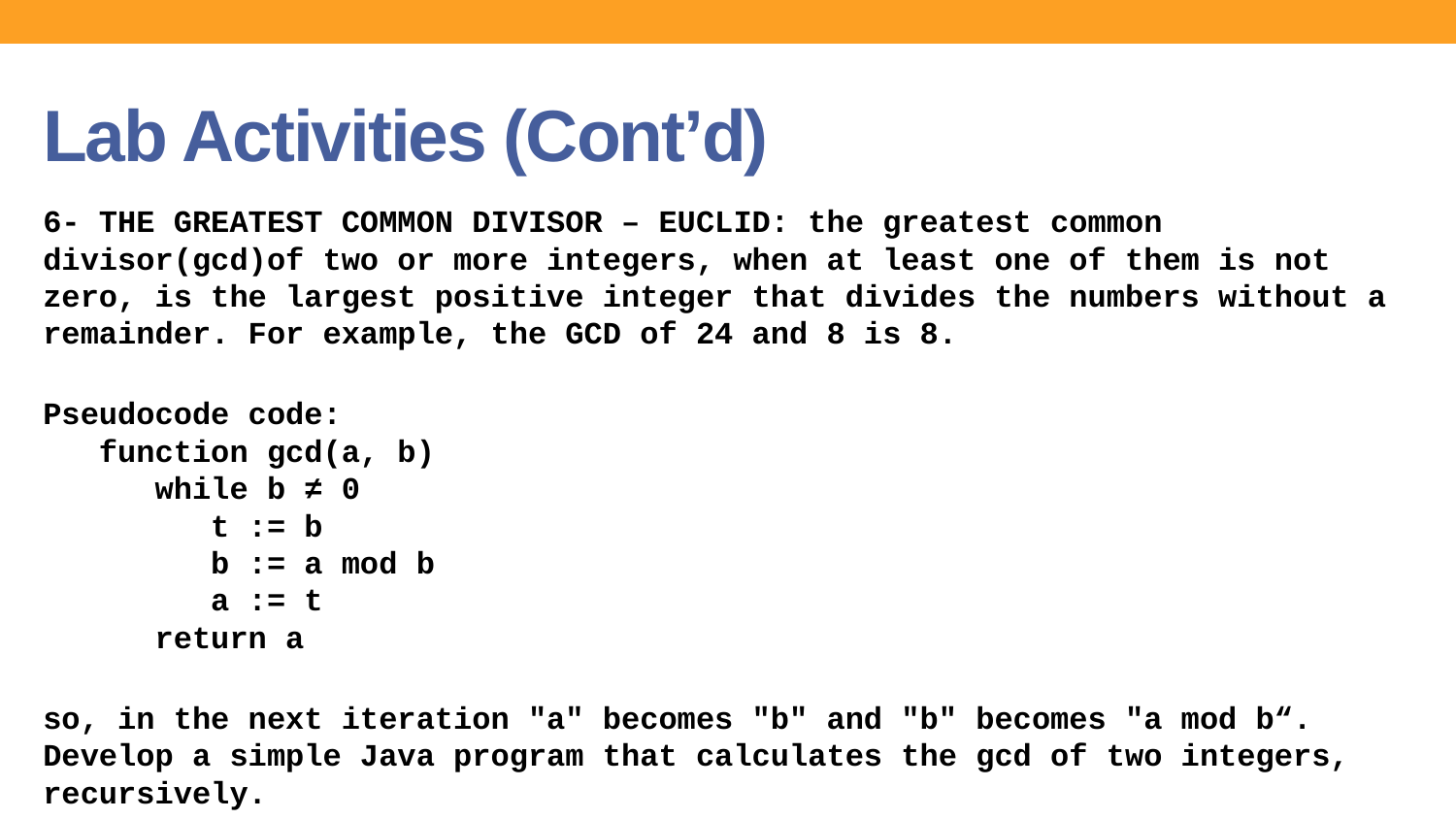

# Lab Activities (Cont’d)
6- THE GREATEST COMMON DIVISOR – EUCLID: the greatest common divisor(gcd)of two or more integers, when at least one of them is not zero, is the largest positive integer that divides the numbers without a remainder. For example, the GCD of 24 and 8 is 8.
Pseudocode code: 
   function gcd(a, b) 
      while b ≠ 0 
         t := b 
         b := a mod b 
         a := t 
      return a
so, in the next iteration "a" becomes "b" and "b" becomes "a mod b“. Develop a simple Java program that calculates the gcd of two integers, recursively.